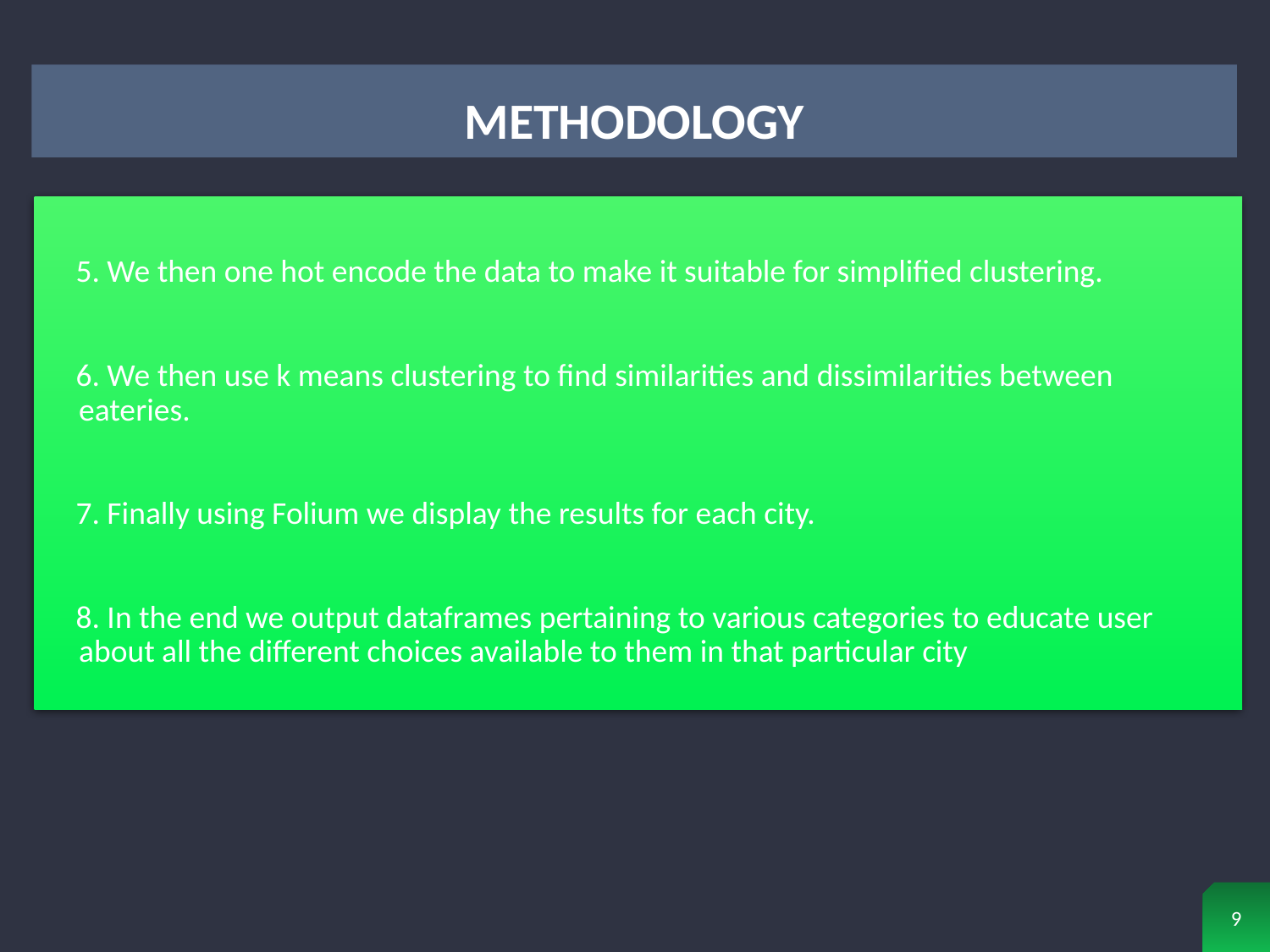

Methodology

    5. We then one hot encode the data to make it suitable for simplified clustering.

    6. We then use k means clustering to find similarities and dissimilarities between eateries.

    7. Finally using Folium we display the results for each city.

    8. In the end we output dataframes pertaining to various categories to educate user about all the different choices available to them in that particular city
9